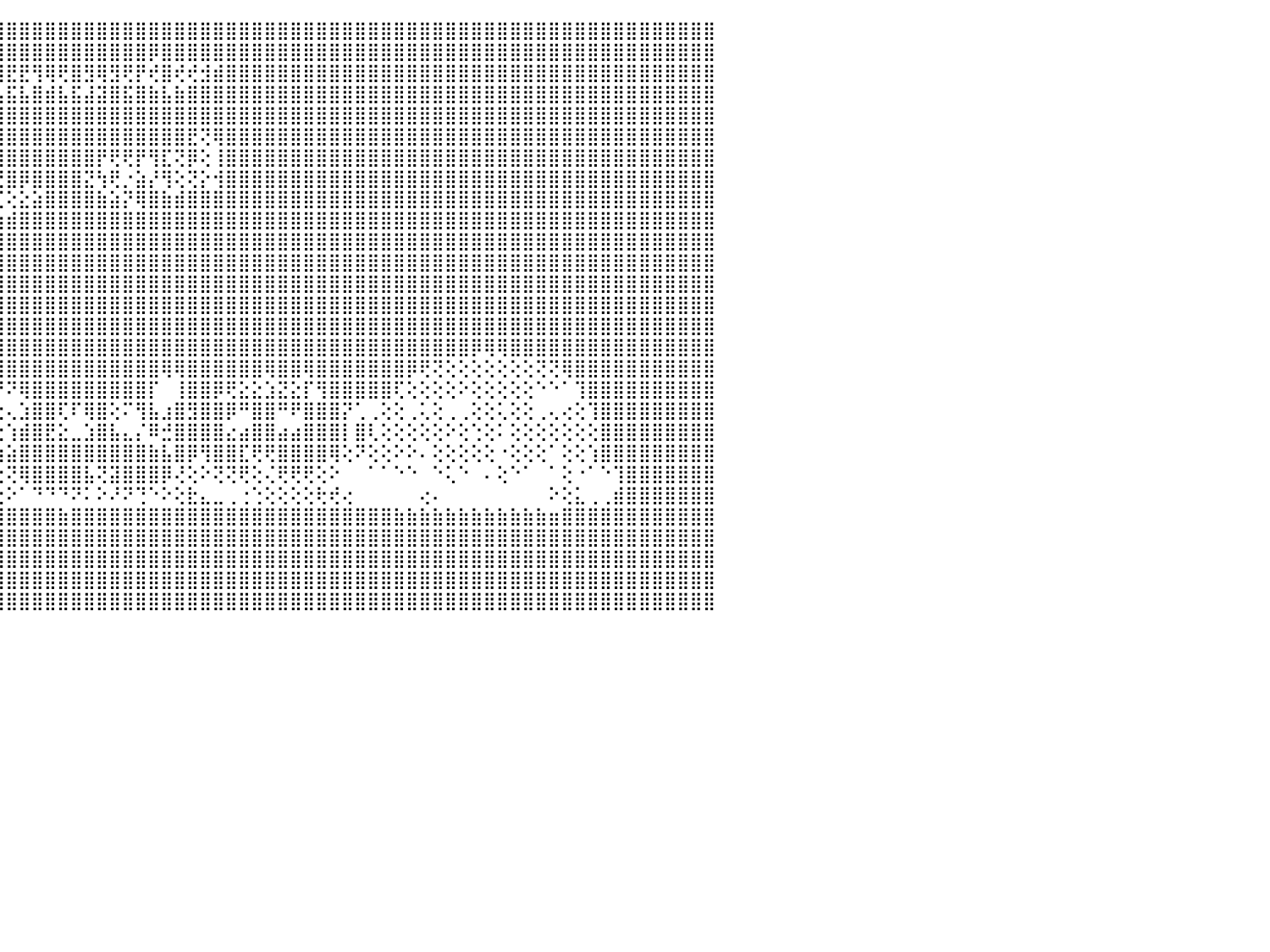

⣿⣿⣿⣿⣿⣿⣿⣿⣿⣿⣿⣿⣿⣿⣿⣿⣿⣿⣿⣿⣿⣿⣿⣿⣿⣿⣿⣿⣿⣿⣿⣿⣿⣿⣿⣿⣿⣿⣿⣿⣿⣿⣿⣿⣿⣿⣿⣿⣿⣿⣿⣿⣿⣿⣿⣿⣿⣿⣿⣿⣿⣿⣿⣿⣿⣿⣿⣿⣿⣿⣿⣿⣿⣿⣿⣿⣿⣿⣿⣿⣿⣿⣿⣿⣿⣿⣿⣿⣿⣿⣿⣿⣿⣿⣿⣿⣿⣿⣿⣿⠀
⣿⣿⣿⣿⣿⣿⣿⣿⣿⣿⣿⣿⣿⣿⣿⣿⣿⣿⣿⣿⣿⣿⣿⣿⣿⣿⣿⣿⣿⣿⣿⣿⣿⣿⣿⣿⣿⣿⣿⢿⣿⣿⣿⣿⣿⣿⣿⣿⣿⣿⣿⣿⣿⣿⣿⣿⡿⣿⣿⣿⣿⣿⣿⣿⣿⣿⣿⣿⣿⣿⣿⣿⣿⣿⣿⣿⣿⣿⣿⣿⣿⣿⣿⣿⣿⣿⣿⣿⣿⣿⣿⣿⣿⣿⣿⣿⣿⣿⣿⣿⠀
⣿⣿⣿⣿⣿⣿⣟⣿⡿⢻⣿⢿⢿⣿⡟⡿⣿⢿⢟⡿⢿⣟⣟⢿⢿⢟⡻⡟⣟⡿⣿⣿⢿⡿⣿⡿⢞⣿⣾⢻⢺⢟⡞⣟⣿⣟⣟⢻⢿⢟⣿⣻⢿⣻⢟⡟⢞⣿⢞⢞⣺⣾⣿⣿⣿⣿⣿⣿⣿⣿⣿⣿⣿⣿⣿⣿⣿⣿⣿⣿⣿⣿⣿⣿⣿⣿⣿⣿⣿⣿⣿⣿⣿⣿⣿⣿⣿⣿⣿⣿⠀
⣿⣿⣿⣿⣿⣿⣵⣿⣷⣾⣯⣮⣵⣷⣽⣵⣿⣽⣿⣯⣧⣿⣿⣿⣿⣾⣽⣷⣿⣵⣿⣽⣽⣯⣿⣷⣼⣿⣧⣿⣼⣾⣯⣾⣧⣯⣧⣿⣾⣧⣯⣼⣽⣿⣯⣿⣷⣧⣷⣿⣿⣿⣿⣿⣿⣿⣿⣿⣿⣿⣿⣿⣿⣿⣿⣿⣿⣿⣿⣿⣿⣿⣿⣿⣿⣿⣿⣿⣿⣿⣿⣿⣿⣿⣿⣿⣿⣿⣿⣿⠀
⣿⣿⣿⣿⣿⣿⣿⣿⣿⣿⣿⣿⣿⣿⣿⣿⣿⣿⣿⣿⣿⣿⣿⣿⣿⣿⣿⣿⣿⣿⣿⣿⣿⣿⣿⣿⣿⣿⡿⢿⢿⣿⣿⣿⣿⣿⣿⣿⣿⣿⣿⣿⣿⣿⣿⣿⣿⣿⣿⣿⣿⣿⣿⣿⣿⣿⣿⣿⣿⣿⣿⣿⣿⣿⣿⣿⣿⣿⣿⣿⣿⣿⣿⣿⣿⣿⣿⣿⣿⣿⣿⣿⣿⣿⣿⣿⣿⣿⣿⣿⠀
⣿⣿⣿⣿⣿⣿⣿⣿⣿⣿⣿⣿⣿⣿⣿⣿⣿⣿⣿⣿⣿⣿⣿⣿⣿⣿⣿⣿⣿⣿⣿⣿⣿⣿⣿⣿⣿⣿⢕⢵⢕⢝⣿⣿⣿⣿⣿⣿⣿⣿⣿⣿⣿⣿⣿⣿⣿⣿⣿⣟⢝⢿⣿⣿⣿⣿⣿⣿⣿⣿⣿⣿⣿⣿⣿⣿⣿⣿⣿⣿⣿⣿⣿⣿⣿⣿⣿⣿⣿⣿⣿⣿⣿⣿⣿⣿⣿⣿⣿⣿⠀
⣿⣿⣿⣿⣿⣿⣿⣿⣿⣿⣿⣿⣿⣿⣿⣿⣿⣿⣿⣿⣿⣿⣿⣿⣿⣿⣿⣿⣿⣿⣿⣿⣿⣿⣿⣿⣿⣿⢕⣕⣵⢜⢝⣿⣿⣿⣿⣿⣿⣿⣿⣿⡟⢟⢟⡟⢻⣏⢝⡿⢕⢸⣿⣿⣿⣿⣿⣿⣿⣿⣿⣿⣿⣿⣿⣿⣿⣿⣿⣿⣿⣿⣿⣿⣿⣿⣿⣿⣿⣿⣿⣿⣿⣿⣿⣿⣿⣿⣿⣿⠀
⣿⣿⣿⣿⣿⣿⣿⣿⣿⣿⣿⣿⣿⣿⣿⣿⣿⣿⣿⣿⣿⣿⣿⣿⣿⣿⣿⣿⣿⣿⣿⣿⣿⣿⣿⣿⣿⣿⣵⣿⣧⠕⢼⢏⢝⣿⡿⣿⣿⣿⣿⣝⢳⢟⡐⣵⡜⢻⢕⢝⡕⢺⣿⣿⣿⣿⣿⣿⣿⣿⣿⣿⣿⣿⣿⣿⣿⣿⣿⣿⣿⣿⣿⣿⣿⣿⣿⣿⣿⣿⣿⣿⣿⣿⣿⣿⣿⣿⣿⣿⠀
⣿⣿⣿⣿⣿⣿⣿⣿⣿⣿⣿⣿⣿⣿⣿⣿⣿⣿⣿⣿⣿⣿⣿⣿⣿⣿⣿⣿⣿⣿⣿⣿⣿⣿⣿⣿⣿⣿⣿⣿⣿⣵⣕⡱⢎⢕⣕⣵⣿⣿⣿⣿⣷⣵⡝⢿⣿⣷⣾⣿⣿⣿⣿⣿⣿⣿⣿⣿⣿⣿⣿⣿⣿⣿⣿⣿⣿⣿⣿⣿⣿⣿⣿⣿⣿⣿⣿⣿⣿⣿⣿⣿⣿⣿⣿⣿⣿⣿⣿⣿⠀
⣿⣿⣿⣿⣿⣿⣿⣿⣿⣿⣿⣿⣿⣿⣿⣿⣿⣿⣿⣿⣿⣿⣿⣿⣿⣿⣿⣿⣿⣿⣿⣿⣿⣿⣿⣿⣿⣿⣿⣿⣿⣿⣯⣱⣵⣾⣿⣿⣿⣿⣿⣿⣿⣿⣿⣿⣿⣿⣿⣿⣿⣿⣿⣿⣿⣿⣿⣿⣿⣿⣿⣿⣿⣿⣿⣿⣿⣿⣿⣿⣿⣿⣿⣿⣿⣿⣿⣿⣿⣿⣿⣿⣿⣿⣿⣿⣿⣿⣿⣿⠀
⣿⣿⣿⣿⣿⣿⣿⣿⣿⣿⣿⣿⣿⣿⣿⣿⣿⣿⣿⣿⣿⣿⣿⣿⣿⣿⣿⣿⣿⣿⣿⣿⣿⣿⣿⣿⣿⣿⣿⣿⣿⣿⣿⣿⣿⣿⣿⣿⣿⣿⣿⣿⣿⣿⣿⣿⣿⣿⣿⣿⣿⣿⣿⣿⣿⣿⣿⣿⣿⣿⣿⣿⣿⣿⣿⣿⣿⣿⣿⣿⣿⣿⣿⣿⣿⣿⣿⣿⣿⣿⣿⣿⣿⣿⣿⣿⣿⣿⣿⣿⠀
⣿⣿⣿⣿⣿⣿⣿⣿⣿⣿⣿⣿⣿⣿⣿⣿⣿⣿⣿⣿⣿⣿⣿⣿⣿⣿⣿⣿⣿⣿⣿⣿⣿⣿⣿⣿⣿⣿⣿⣿⣿⣿⣿⣿⣿⣿⣿⣿⣿⣿⣿⣿⣿⣿⣿⣿⣿⣿⣿⣿⣿⣿⣿⣿⣿⣿⣿⣿⣿⣿⣿⣿⣿⣿⣿⣿⣿⣿⣿⣿⣿⣿⣿⣿⣿⣿⣿⣿⣿⣿⣿⣿⣿⣿⣿⣿⣿⣿⣿⣿⠀
⣿⣿⣿⣿⣿⣿⣿⣿⣿⣿⣿⣿⣿⣿⣿⣿⣿⣿⣿⣿⣿⣿⣿⣿⣿⣿⣿⣿⣿⣿⣿⣿⣿⣿⣿⣿⣿⣿⣿⣿⣿⣿⣿⣿⣿⣿⣿⣿⣿⣿⣿⣿⣿⣿⣿⣿⣿⣿⣿⣿⣿⣿⣿⣿⣿⣿⣿⣿⣿⣿⣿⣿⣿⣿⣿⣿⣿⣿⣿⣿⣿⣿⣿⣿⣿⣿⣿⣿⣿⣿⣿⣿⣿⣿⣿⣿⣿⣿⣿⣿⠀
⣿⣿⣿⣿⣿⣿⣿⣿⣿⣿⣿⣿⣿⣿⣿⣿⣿⣿⣿⣿⣿⣿⣿⣿⣿⣿⣿⣿⣿⣿⣿⣿⣿⣿⣿⣿⣿⣿⣿⣿⣿⣿⣿⣿⣿⣿⣿⣿⣿⣿⣿⣿⣿⣿⣿⣿⣿⣿⣿⣿⣿⣿⣿⣿⣿⣿⣿⣿⣿⣿⣿⣿⣿⣿⣿⣿⣿⣿⣿⣿⣿⣿⣿⣿⣿⣿⣿⣿⣿⣿⣿⣿⣿⣿⣿⣿⣿⣿⣿⣿⠀
⣿⣿⣿⣿⣿⣿⣿⣿⣿⣿⣿⣿⣿⣿⣿⣿⣿⣿⣿⣿⣿⣿⣿⣿⣿⣿⣿⣿⣿⣿⣿⣿⣿⣿⣿⣿⣿⣿⣿⣿⣿⣿⣿⣿⣿⣿⣿⣿⣿⣿⣿⣿⣿⣿⣿⣿⣿⣿⣿⣿⣿⣿⣿⣿⣿⣿⣿⣿⣿⣿⣿⣿⣿⣿⣿⣿⣿⣿⣿⣿⣿⣿⣿⣿⣿⣿⣿⣿⣿⣿⣿⣿⣿⣿⣿⣿⣿⣿⣿⣿⠀
⣿⣿⣿⣿⣿⣿⣿⣿⣿⣿⣿⣿⣿⣿⣿⣿⣿⣿⣿⣿⣿⣿⣿⣿⣿⣿⣿⣿⣿⣿⣿⣿⣿⣿⣿⣿⣿⣿⣿⣿⣿⣿⣿⣿⣿⣿⣿⣿⣿⣿⣿⣿⣿⣿⣿⣿⣿⣿⣿⣿⣿⣿⣿⣿⣿⣿⣿⣿⣿⣿⣿⣿⣿⣿⣿⣿⣿⣿⣿⣿⣿⡿⢿⢿⣿⣿⣿⣿⣿⣿⣿⣿⣿⣿⣿⣿⣿⣿⣿⣿⠀
⣿⣿⣿⣿⣿⣿⣿⣿⣿⣿⣿⣿⣿⣿⣿⣿⣿⣿⣿⣿⣿⣿⣿⣿⣿⣿⣿⣿⡿⠏⡝⢕⢕⢕⣕⣕⣝⡝⢻⣿⣿⣿⣿⣿⣿⣿⣿⣿⣿⣿⣿⣿⣿⣿⣿⣿⣿⢿⢿⣿⣿⣿⣿⣿⣿⢿⣿⣿⢿⣿⣿⣿⣿⣿⣿⣿⡿⢟⢝⢕⢕⢕⢕⢕⢕⢕⢝⢝⢿⣿⣿⣿⣿⣿⣿⣿⣿⣿⣿⣿⠀
⣿⣿⣿⣿⣿⣿⣿⣿⣿⣿⣿⣿⣿⣿⣿⣿⣿⣿⣿⣿⣿⣿⣿⣿⢿⣿⡿⢏⢝⡾⡷⣿⣿⣿⣿⣿⣿⣿⣷⢻⣿⡟⢹⡏⠘⠝⢿⣿⣿⣿⣿⣿⣿⣿⣿⣿⡏⠀⢸⣿⣿⡿⢟⣕⣕⣱⣝⣕⡏⢻⣿⣿⣿⣿⣿⢏⢕⢕⢕⢕⠕⢕⢕⢕⢕⢕⠑⠑⠁⢹⣿⣿⣿⣿⣿⣿⣿⣿⣿⣿⠀
⣿⣿⣿⣿⣿⣿⣿⣿⣿⣿⣿⡏⠉⠉⠙⢻⣿⢿⣿⣿⣿⣿⠷⡔⣀⣸⡇⢕⠀⠀⢕⢟⢏⠝⠍⢝⢝⠝⠝⠕⢀⣕⣵⣷⢔⢄⣱⣿⣿⢏⠏⢿⣿⢕⠍⢻⣧⣰⣿⣻⣿⣿⡿⠛⣿⣿⠛⠟⣿⣿⣿⡝⢁⢀⢕⢕⢀⢅⢕⢀⢀⢕⢕⢅⢕⢕⢀⢄⢔⢕⢹⣿⣿⣿⣿⣿⣿⣿⣿⣿⠀
⣿⣿⣿⣿⣿⣿⣿⣿⣿⣿⣿⣿⣧⣰⣵⣿⣿⣿⣿⠟⢻⣿⡟⠟⣿⣿⢕⠀⠀⠕⢕⠕⠑⠀⠀⠀⠀⠀⠀⠁⠀⢿⣿⡇⢕⢱⣾⣿⣟⣕⣀⣱⣿⣧⣄⡌⠿⣚⣿⣿⣿⣿⣔⣴⣿⣿⣴⣴⣿⣿⣿⡇⣿⢇⢕⢕⢕⢕⢕⠕⢕⢑⢕⠅⢕⢕⢕⢕⢕⢕⢕⣿⣿⣿⣿⣿⣿⣿⣿⣿⠀
⣿⣿⣿⣿⣿⣿⣿⡿⣿⣿⣿⣿⣿⣿⣿⣿⣿⣿⣧⣄⣠⣿⣷⣄⣾⡟⢇⠀⠀⠀⠀⠁⠀⠐⠀⠀⠀⠀⠀⠀⠀⢸⣿⢇⢱⣵⣿⣿⣿⣿⣿⣿⣿⣿⣿⣿⣷⣧⣿⡿⢻⣿⣿⣏⢟⢟⣿⣿⣿⣿⢿⢕⠝⢕⢕⠕⠕⠄⢕⢕⢕⢕⢕⠐⢕⢕⢕⠁⢕⢕⢱⣿⣿⣿⣿⣿⣿⣿⣿⣿⠀
⣿⣿⣿⣿⣿⣿⡿⢕⢻⣟⢝⢜⢻⣿⣿⣿⣿⣿⣿⣿⡿⢿⢟⢿⢿⢕⠁⢕⢄⠀⠀⠀⠀⠀⠀⠀⠀⠀⠀⠀⢄⣾⢕⢱⢕⢝⢿⣿⣿⣿⣿⣧⢝⣽⣿⣿⣿⡿⢜⢕⠕⢝⢝⢟⢕⢌⢟⢟⢟⢕⠕⠀⠀⠁⠁⠑⠑⠀⠑⢅⠑⠀⠄⢕⠑⠁⠀⠁⢕⠐⠁⠑⢹⣿⣿⣿⣿⣿⣿⣿⠀
⣿⣿⣿⣿⣿⣿⣿⣕⢕⣵⢕⢕⢕⠝⠻⢻⢟⢟⠟⠟⠑⠕⠕⠕⢕⢞⢄⢑⢑⠀⠖⠖⠒⠂⠀⠀⠆⠄⠀⢀⢑⢟⢄⢑⢕⠕⠁⠙⠙⠙⠝⠅⠕⠜⠝⢙⠑⠕⢕⣗⣄⣀⢀⢐⢑⢕⢕⢕⢕⢗⢞⢔⠀⠀⠀⠀⠀⢔⠄⠀⠀⠀⠀⠀⠀⠀⠀⠕⢕⣅⢀⢀⣾⣿⣿⣿⣿⣿⣿⣿⠀
⣿⣿⣿⣿⣿⣿⣿⣿⣿⣿⣿⣿⣿⣿⣿⣿⣿⣿⣿⣿⣿⣿⣿⣿⣿⣿⣿⣿⣿⣿⣿⣿⣿⣿⣿⣿⣿⣿⣿⣿⣿⣿⣿⣿⣿⣿⣿⣿⣿⣷⣿⣿⣿⣿⣿⣿⣿⣿⣿⣿⣿⣿⣿⣿⣿⣿⣿⣿⣿⣿⣿⣿⣿⣿⣿⣷⣷⣷⣷⣷⣷⣷⣷⣷⣷⣷⣷⣶⣿⣿⣿⣿⣿⣿⣿⣿⣿⣿⣿⣿⠀
⣿⣿⣿⣿⣿⣿⣿⣿⣿⣿⣿⣿⣿⣿⣿⣿⣿⣿⣿⣿⣿⣿⣿⣿⣿⣿⣿⣿⣿⣿⣿⣿⣿⣿⣿⣿⣿⣿⣿⣿⣿⣿⣿⣿⣿⣿⣿⣿⣿⣿⣿⣿⣿⣿⣿⣿⣿⣿⣿⣿⣿⣿⣿⣿⣿⣿⣿⣿⣿⣿⣿⣿⣿⣿⣿⣿⣿⣿⣿⣿⣿⣿⣿⣿⣿⣿⣿⣿⣿⣿⣿⣿⣿⣿⣿⣿⣿⣿⣿⣿⠀
⣿⣿⣿⣿⣿⣿⣿⣿⣿⣿⣿⣿⣿⣿⣿⣿⣿⣿⣿⣿⣿⣿⣿⣿⣿⣿⣿⣿⣿⣿⣿⣿⣿⣿⣿⣿⣿⣿⣿⣿⣿⣿⣿⣿⣿⣿⣿⣿⣿⣿⣿⣿⣿⣿⣿⣿⣿⣿⣿⣿⣿⣿⣿⣿⣿⣿⣿⣿⣿⣿⣿⣿⣿⣿⣿⣿⣿⣿⣿⣿⣿⣿⣿⣿⣿⣿⣿⣿⣿⣿⣿⣿⣿⣿⣿⣿⣿⣿⣿⣿⠀
⣿⣿⣿⣿⣿⣿⣿⣿⣿⣿⣿⣿⣿⣿⣿⣿⣿⣿⣿⣿⣿⣿⣿⣿⣿⣿⣿⣿⣿⣿⣿⣿⣿⣿⣿⣿⣿⣿⣿⣿⣿⣿⣿⣿⣿⣿⣿⣿⣿⣿⣿⣿⣿⣿⣿⣿⣿⣿⣿⣿⣿⣿⣿⣿⣿⣿⣿⣿⣿⣿⣿⣿⣿⣿⣿⣿⣿⣿⣿⣿⣿⣿⣿⣿⣿⣿⣿⣿⣿⣿⣿⣿⣿⣿⣿⣿⣿⣿⣿⣿⠀
⢿⠿⣿⣿⠿⣿⣿⣿⣿⣿⣿⣿⣿⣿⣿⣿⣿⣿⣿⣿⣿⣿⣿⣿⣿⣿⣿⣿⣿⣿⣿⣿⣿⣿⣿⣿⣿⣿⣿⣿⣿⣿⣿⣿⣿⣿⣿⣿⣿⣿⣿⣿⣿⣿⣿⣿⣿⣿⣿⣿⣿⣿⣿⣿⣿⣿⣿⣿⣿⣿⣿⣿⣿⣿⣿⣿⣿⣿⣿⣿⣿⣿⣿⣿⣿⣿⣿⣿⣿⣿⣿⣿⣿⣿⣿⣿⣿⣿⣿⣿⠀
⠀⠀⠀⠀⠀⠀⠀⠀⠀⠀⠀⠀⠀⠀⠀⠀⠀⠀⠀⠀⠀⠀⠀⠀⠀⠀⠀⠀⠀⠀⠀⠀⠀⠀⠀⠀⠀⠀⠀⠀⠀⠀⠀⠀⠀⠀⠀⠀⠀⠀⠀⠀⠀⠀⠀⠀⠀⠀⠀⠀⠀⠀⠀⠀⠀⠀⠀⠀⠀⠀⠀⠀⠀⠀⠀⠀⠀⠀⠀⠀⠀⠀⠀⠀⠀⠀⠀⠀⠀⠀⠀⠀⠀⠀⠀⠀⠀⠀⠀⠀⠀